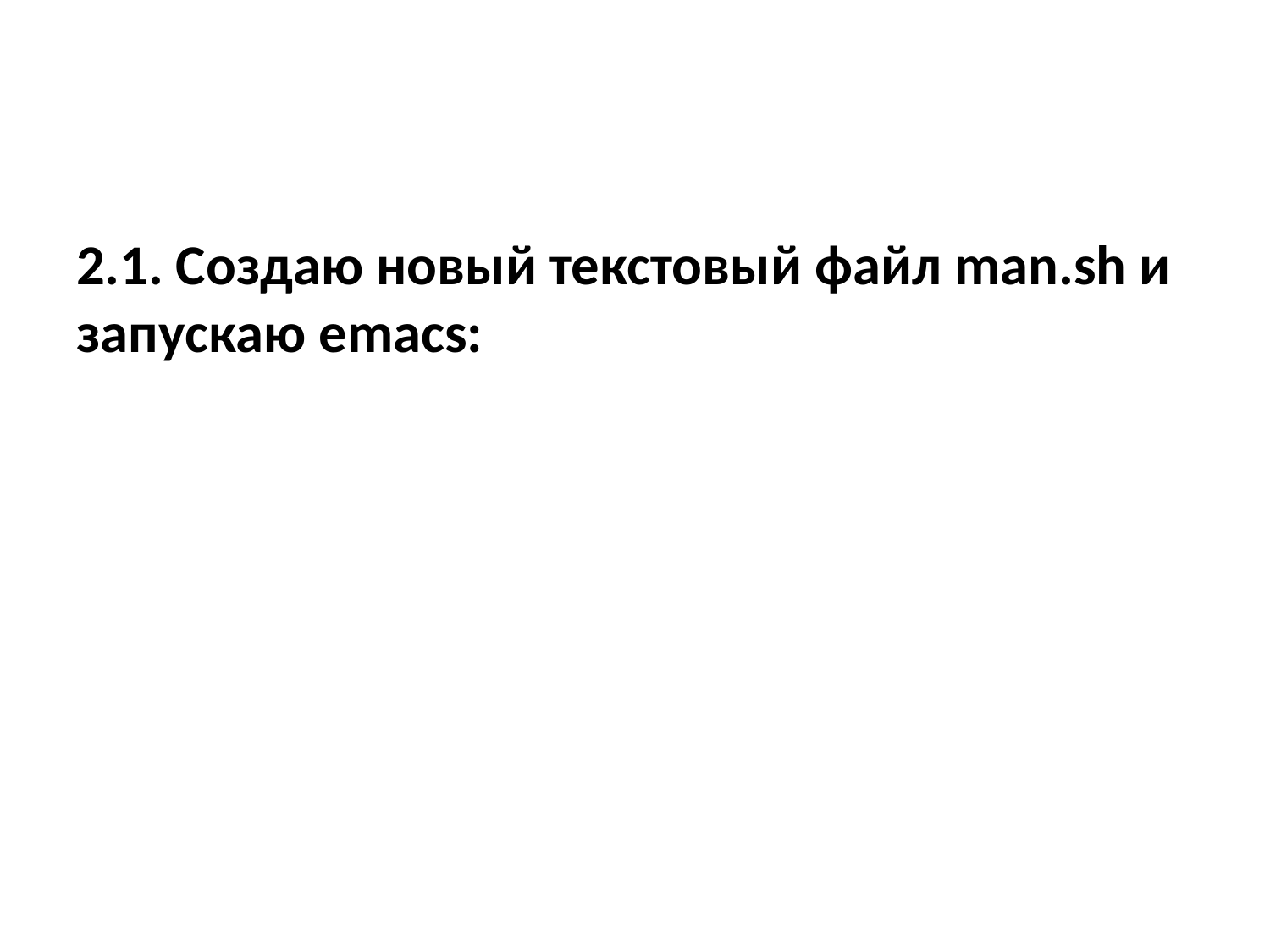

2.1. Создаю новый текстовый файл man.sh и запускаю emacs: